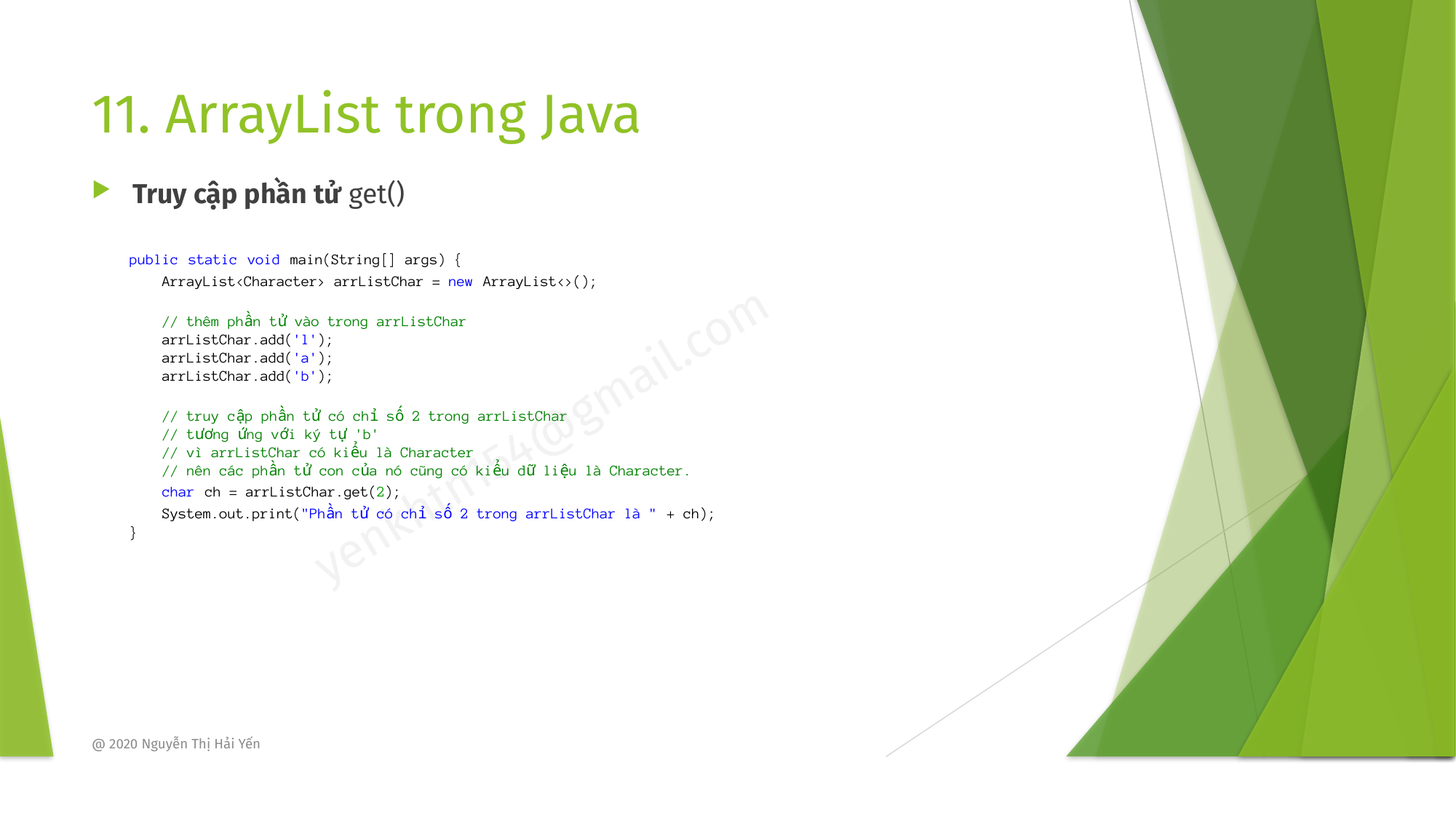

# 11. ArrayList trong Java
Truy cập phần tử get()

public static void main(String[] args) {
    ArrayList<Character> arrListChar = new ArrayList<>();

    // thêm phần tử vào trong arrListChar
    arrListChar.add('l');
    arrListChar.add('a');
    arrListChar.add('b');

    // truy cập phần tử có chỉ số 2 trong arrListChar
    // tương ứng với ký tự 'b'
    // vì arrListChar có kiểu là Character
    // nên các phần tử con của nó cũng có kiểu dữ liệu là Character.
    char ch = arrListChar.get(2);
    System.out.print("Phần tử có chỉ số 2 trong arrListChar là " + ch);
}
@ 2020 Nguyễn Thị Hải Yến